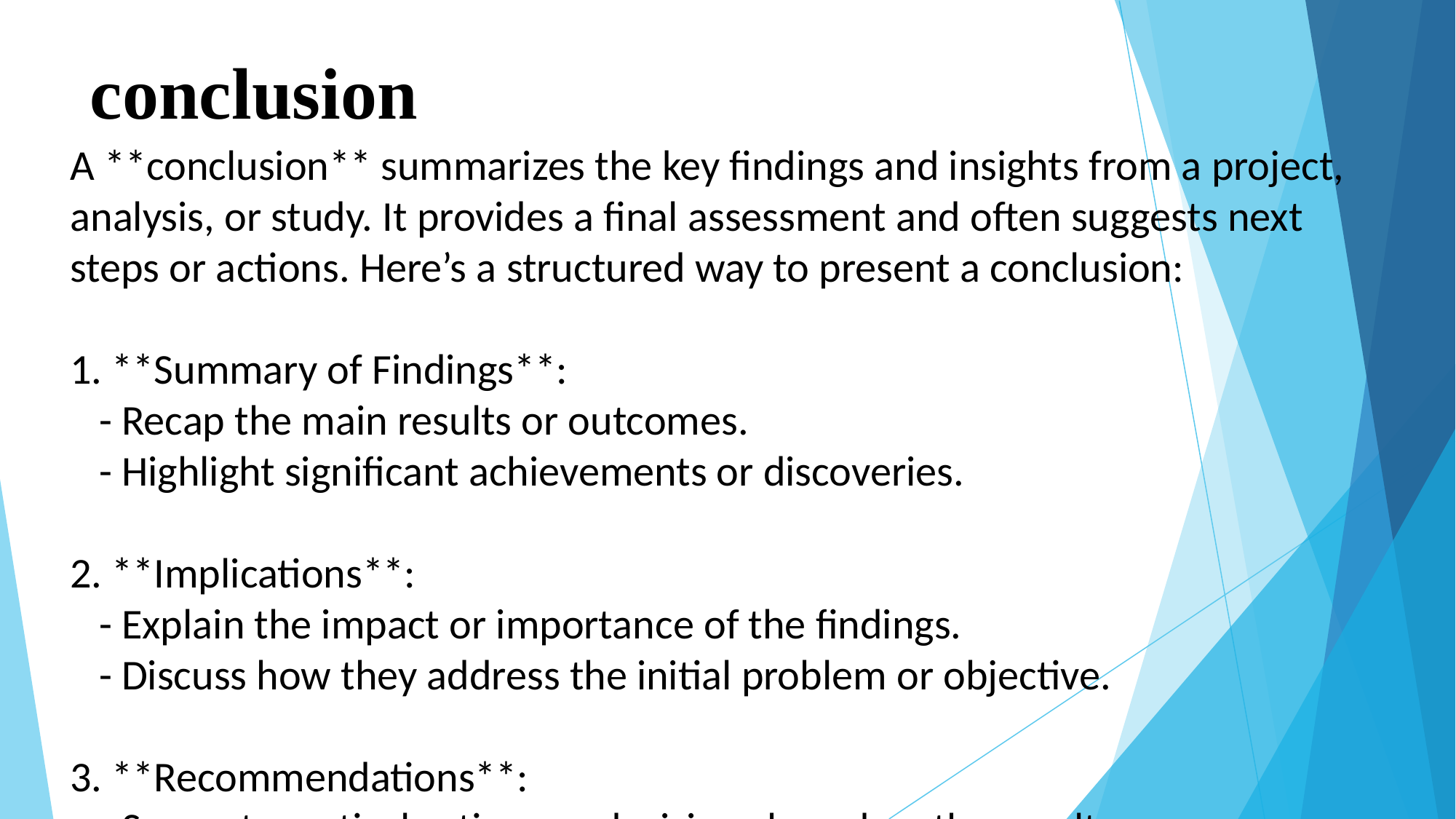

# conclusion
A **conclusion** summarizes the key findings and insights from a project, analysis, or study. It provides a final assessment and often suggests next steps or actions. Here’s a structured way to present a conclusion:

1. **Summary of Findings**:
   - Recap the main results or outcomes.
   - Highlight significant achievements or discoveries.

2. **Implications**:
   - Explain the impact or importance of the findings.
   - Discuss how they address the initial problem or objective.

3. **Recommendations**:
   - Suggest practical actions or decisions based on the results.
   - Propose areas for further research or improvements if applicable.

4. **Limitations**:
   - Acknowledge any constraints or limitations encountered.
   - Discuss how they might affect the results or their generalizability.

5. **Final Thoughts**:
   - Provide a closing statement that reinforces the significance of the findings.
   - Summarize the value or contribution of the work.

A well-crafted conclusion ties together the key elements of the project or study and provides clear takeaways for stakeholders.